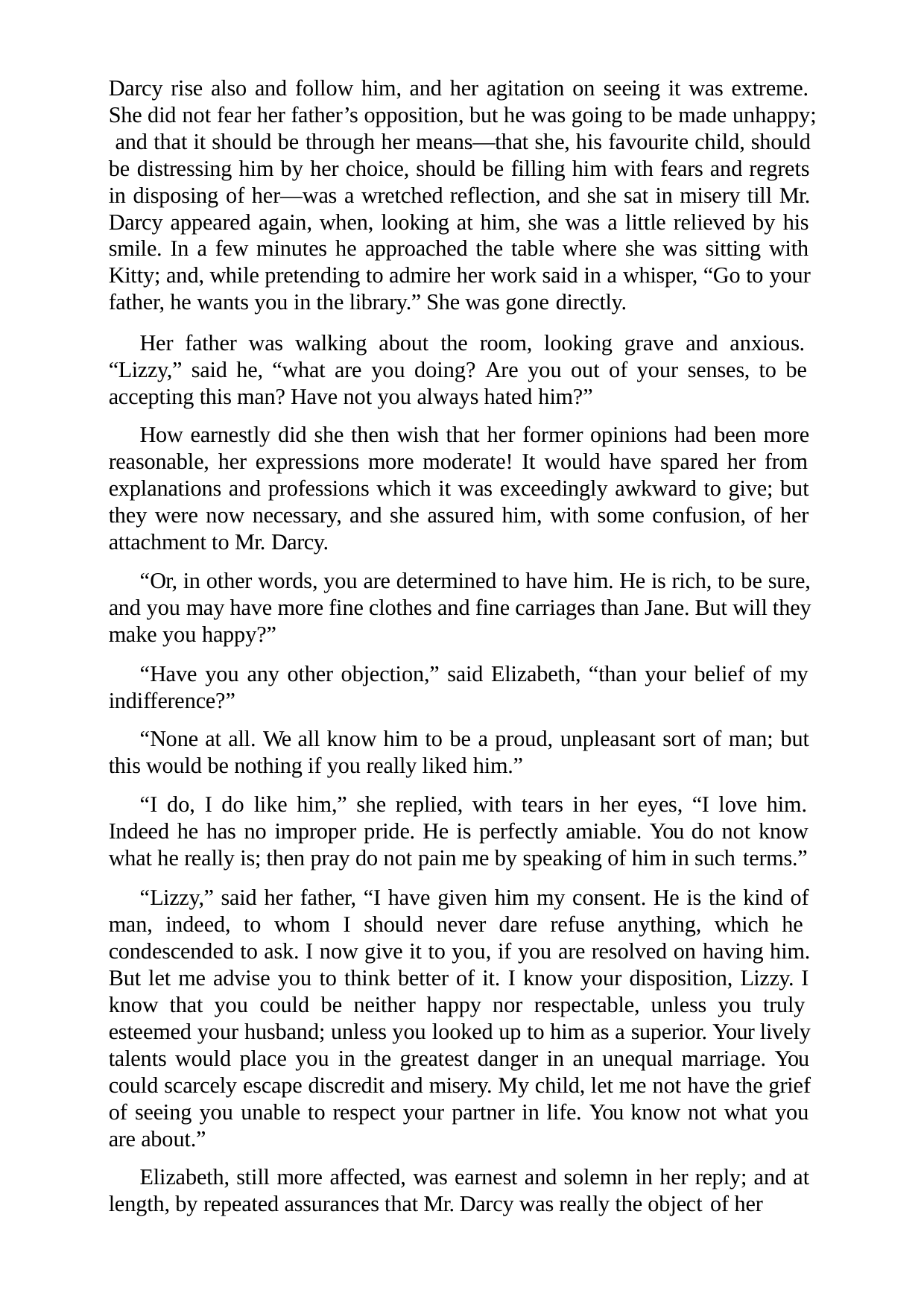

Darcy rise also and follow him, and her agitation on seeing it was extreme.  She did not fear her father’s opposition, but he was going to be made unhappy;  and that it should be through her means—that she, his favourite child, should  be distressing him by her choice, should be filling him with fears and regrets  in disposing of her—was a wretched reflection, and she sat in misery till Mr.  Darcy appeared again, when, looking at him, she was a little relieved by his  smile. In a few minutes he approached the table where she was sitting with  Kitty; and, while pretending to admire her work said in a whisper, “Go to your  father, he wants you in the library.” She was gone directly.
Her father was walking about the room, looking grave and anxious.  “Lizzy,” said he, “what are you doing? Are you out of your senses, to be  accepting this man? Have not you always hated him?”
How earnestly did she then wish that her former opinions had been more  reasonable, her expressions more moderate! It would have spared her from  explanations and professions which it was exceedingly awkward to give; but  they were now necessary, and she assured him, with some confusion, of her  attachment to Mr. Darcy.
“Or, in other words, you are determined to have him. He is rich, to be sure,  and you may have more fine clothes and fine carriages than Jane. But will they  make you happy?”
“Have you any other objection,” said Elizabeth, “than your belief of my  indifference?”
“None at all. We all know him to be a proud, unpleasant sort of man; but  this would be nothing if you really liked him.”
“I do, I do like him,” she replied, with tears in her eyes, “I love him.  Indeed he has no improper pride. He is perfectly amiable. You do not know  what he really is; then pray do not pain me by speaking of him in such terms.”
“Lizzy,” said her father, “I have given him my consent. He is the kind of  man, indeed, to whom I should never dare refuse anything, which he  condescended to ask. I now give it to you, if you are resolved on having him.  But let me advise you to think better of it. I know your disposition, Lizzy. I  know that you could be neither happy nor respectable, unless you truly  esteemed your husband; unless you looked up to him as a superior. Your lively  talents would place you in the greatest danger in an unequal marriage. You  could scarcely escape discredit and misery. My child, let me not have the grief  of seeing you unable to respect your partner in life. You know not what you  are about.”
Elizabeth, still more affected, was earnest and solemn in her reply; and at  length, by repeated assurances that Mr. Darcy was really the object of her